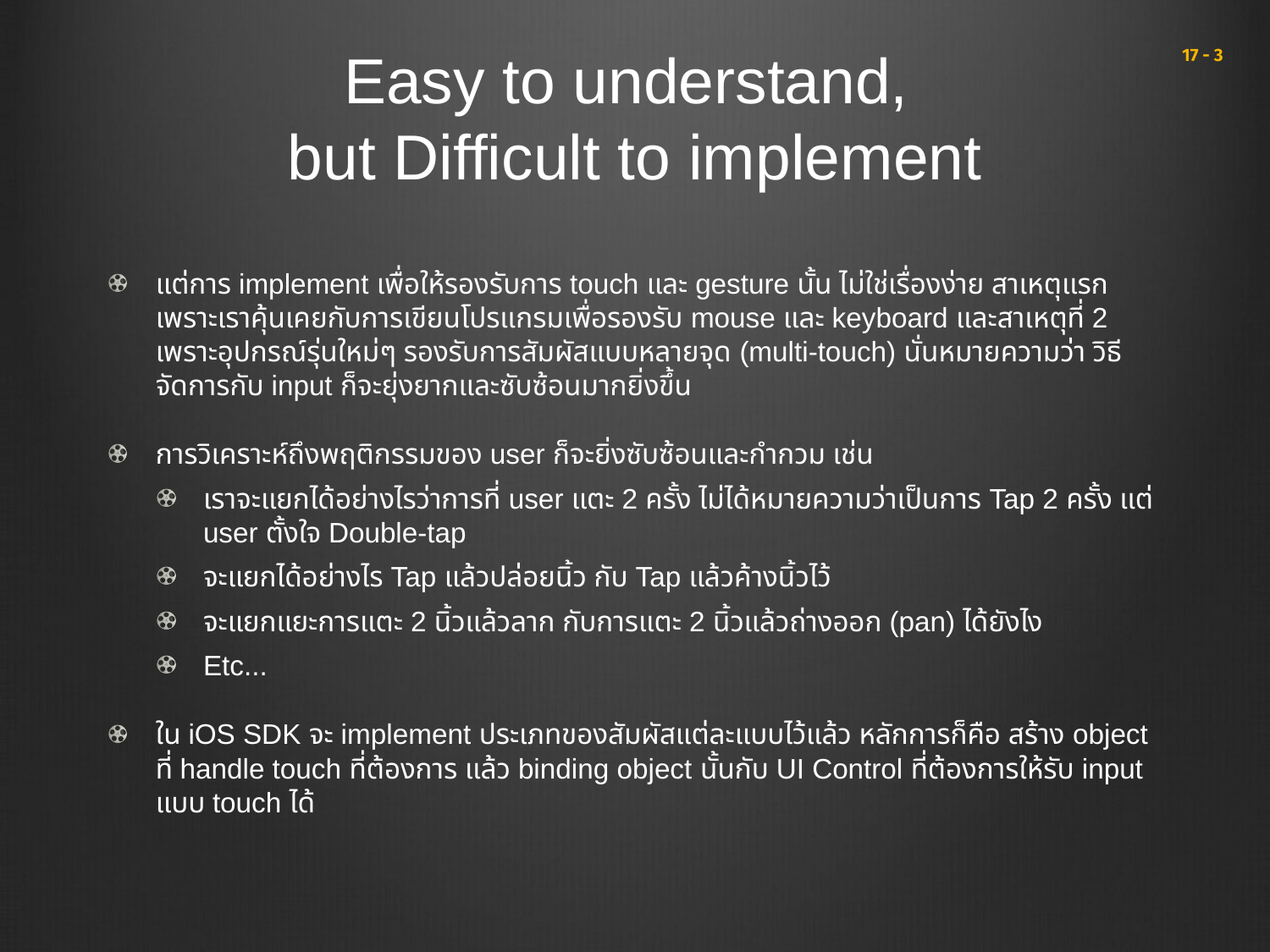

# Easy to understand, but Difficult to implement
 17 - 3
แต่การ implement เพื่อให้รองรับการ touch และ gesture นั้น ไม่ใช่เรื่องง่าย สาเหตุแรก เพราะเราคุ้นเคยกับการเขียนโปรแกรมเพื่อรองรับ mouse และ keyboard และสาเหตุที่ 2 เพราะอุปกรณ์รุ่นใหม่ๆ รองรับการสัมผัสแบบหลายจุด (multi-touch) นั่นหมายความว่า วิธีจัดการกับ input ก็จะยุ่งยากและซับซ้อนมากยิ่งขึ้น
การวิเคราะห์ถึงพฤติกรรมของ user ก็จะยิ่งซับซ้อนและกำกวม เช่น
เราจะแยกได้อย่างไรว่าการที่ user แตะ 2 ครั้ง ไม่ได้หมายความว่าเป็นการ Tap 2 ครั้ง แต่ user ตั้งใจ Double-tap
จะแยกได้อย่างไร Tap แล้วปล่อยนิ้ว กับ Tap แล้วค้างนิ้วไว้
จะแยกแยะการแตะ 2 นิ้วแล้วลาก กับการแตะ 2 นิ้วแล้วถ่างออก (pan) ได้ยังไง
Etc...
ใน iOS SDK จะ implement ประเภทของสัมผัสแต่ละแบบไว้แล้ว หลักการก็คือ สร้าง object ที่ handle touch ที่ต้องการ แล้ว binding object นั้นกับ UI Control ที่ต้องการให้รับ input แบบ touch ได้